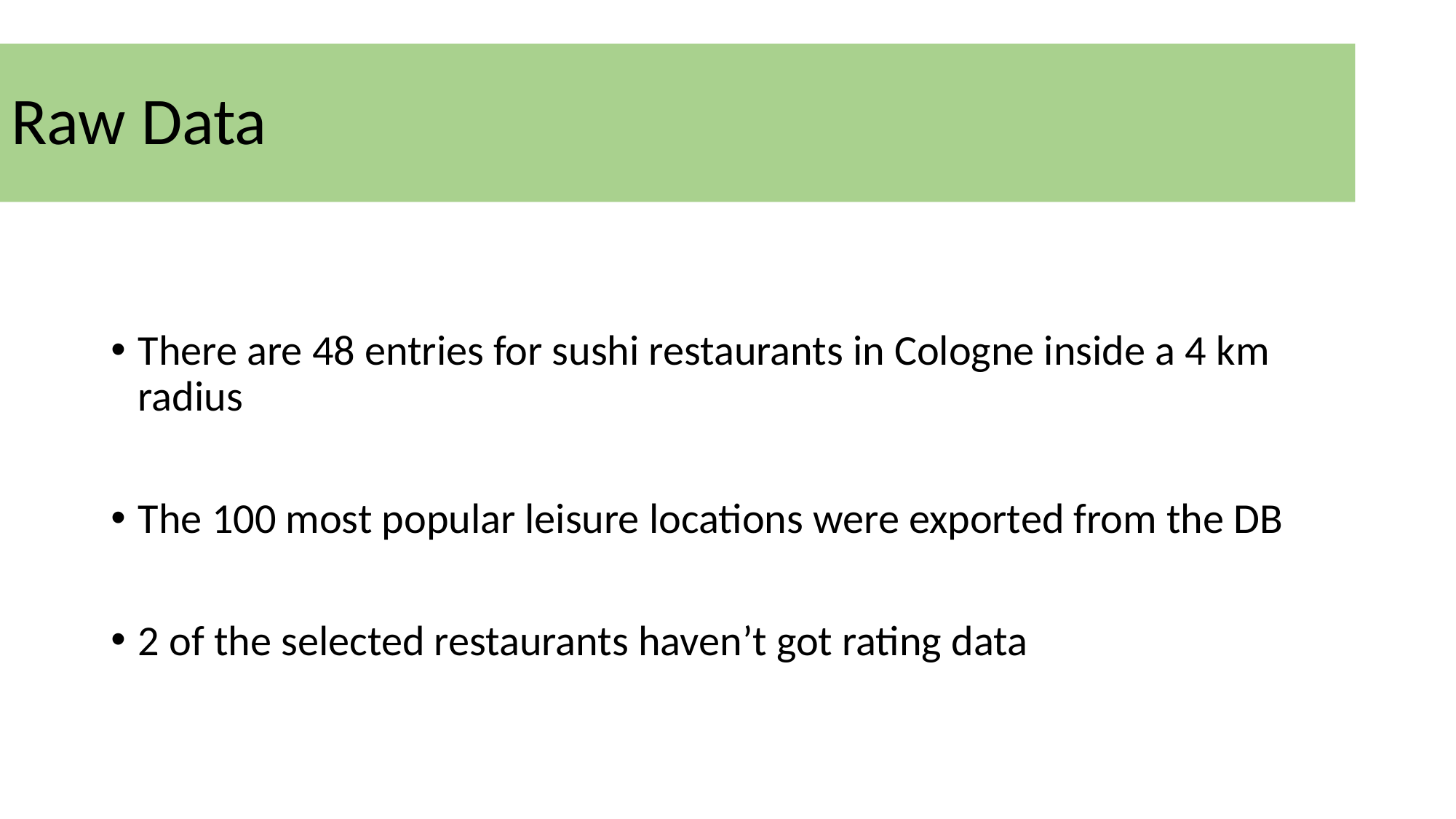

# Raw Data
There are 48 entries for sushi restaurants in Cologne inside a 4 km radius

The 100 most popular leisure locations were exported from the DB

2 of the selected restaurants haven’t got rating data